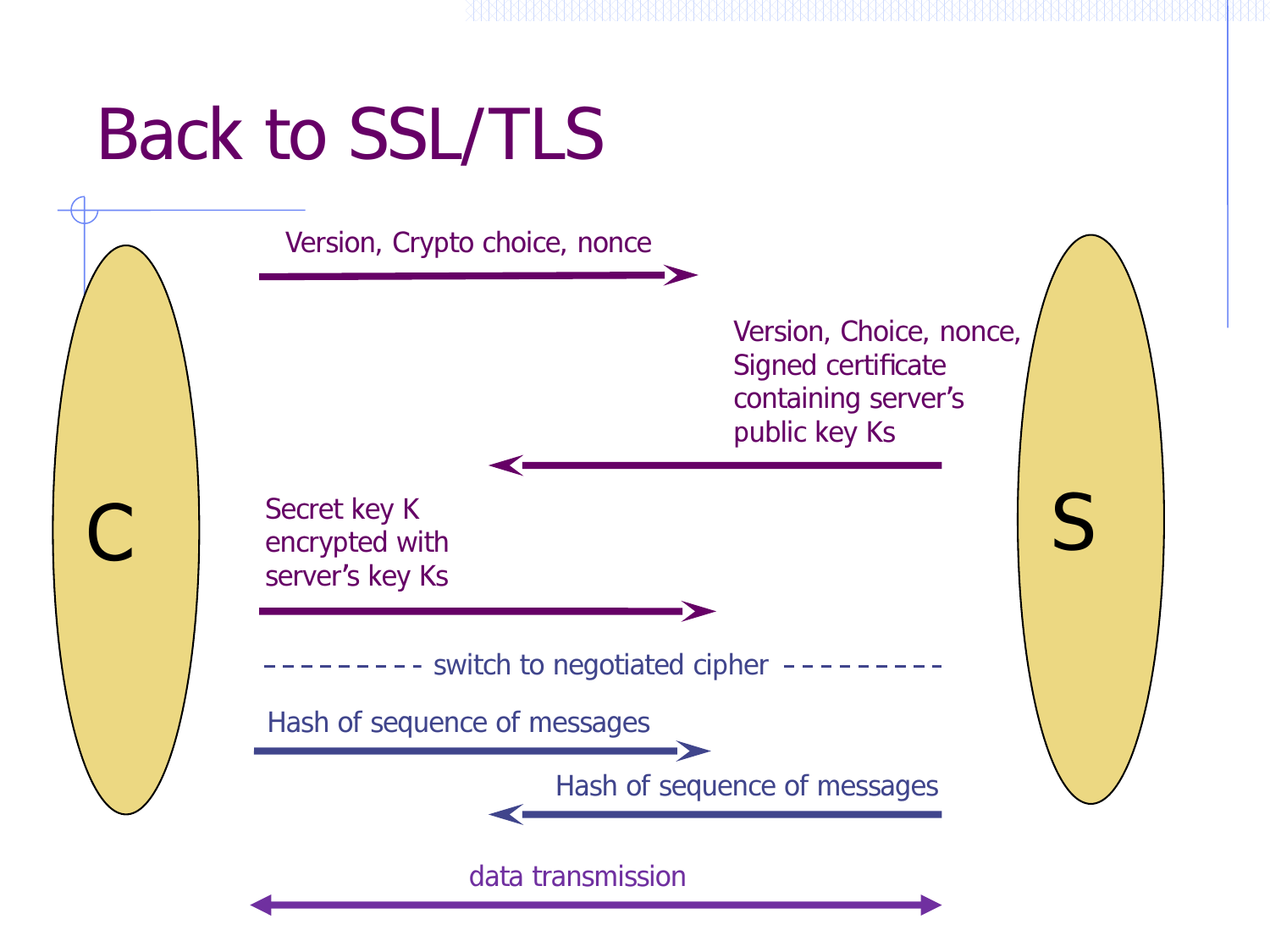

# Back to SSL/TLS
Version, Crypto choice, nonce
S
C

Version, Choice, nonce,
Signed certificate
containing server’s
public key Ks

Secret key K
encrypted with
server’s key Ks

switch to negotiated cipher
Hash of sequence of messages

Hash of sequence of messages

data transmission